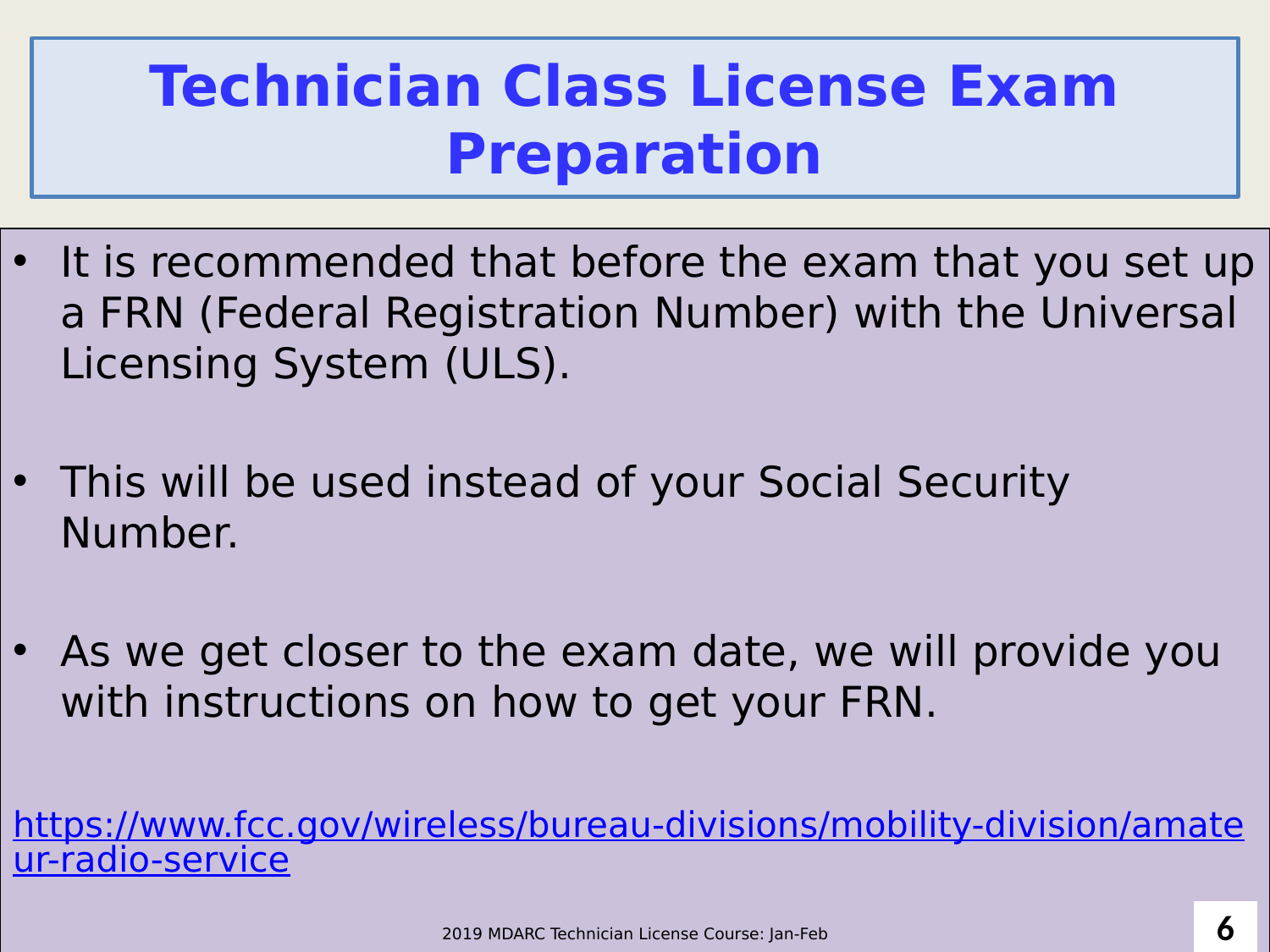

# Technician Class License Exam Preparation
It is recommended that before the exam that you set up a FRN (Federal Registration Number) with the Universal Licensing System (ULS).

This will be used instead of your Social Security Number.

As we get closer to the exam date, we will provide you with instructions on how to get your FRN.

https://www.fcc.gov/wireless/bureau-divisions/mobility-division/amateur-radio-service

6
2019 MDARC Technician License Course: Jan-Feb